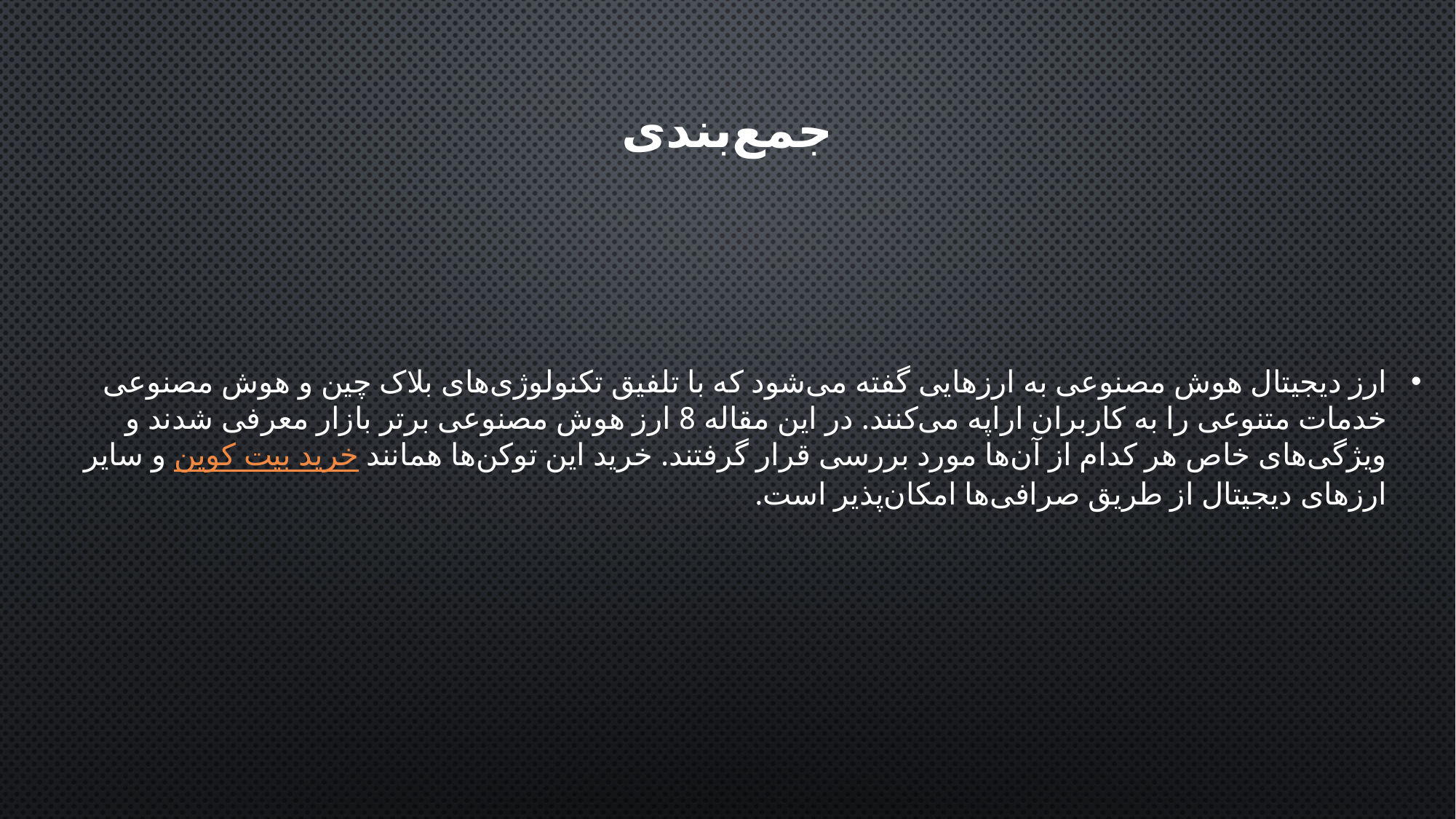

# جمع‌بندی
ارز دیجیتال هوش مصنوعی به ارزهایی گفته می‌شود که با تلفیق تکنولوژی‌های بلاک چین و هوش مصنوعی خدمات متنوعی را به کاربران اراپه می‌کنند. در این مقاله 8 ارز هوش مصنوعی برتر بازار معرفی شدند و ویژگی‌های خاص هر کدام از آن‌ها مورد بررسی قرار گرفتند. خرید این توکن‌ها همانند خرید بیت کوین و سایر ارزهای دیجیتال از طریق صرافی‌ها امکان‌پذیر است.